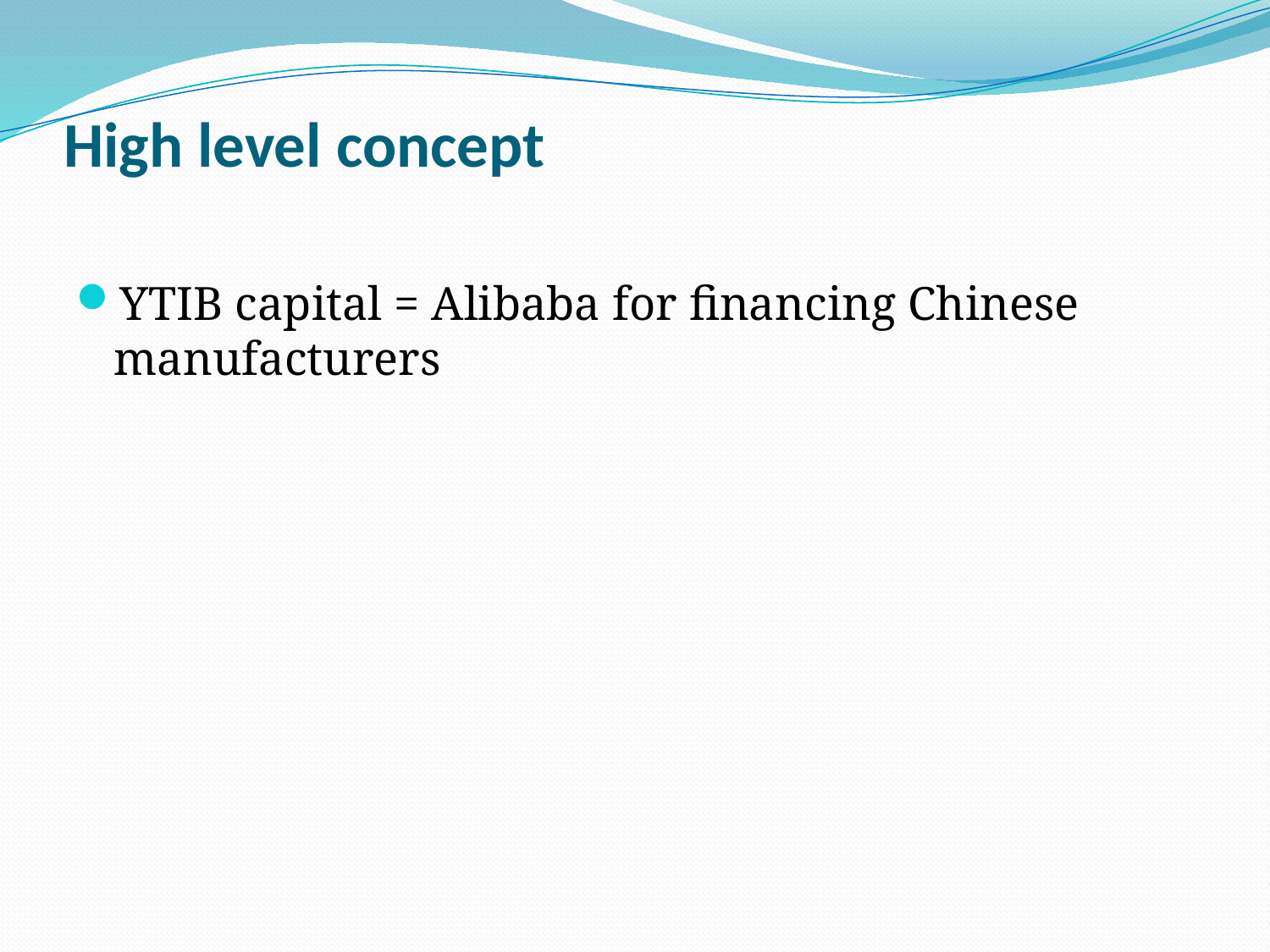

# High level concept
YTIB capital = Alibaba for financing Chinese manufacturers